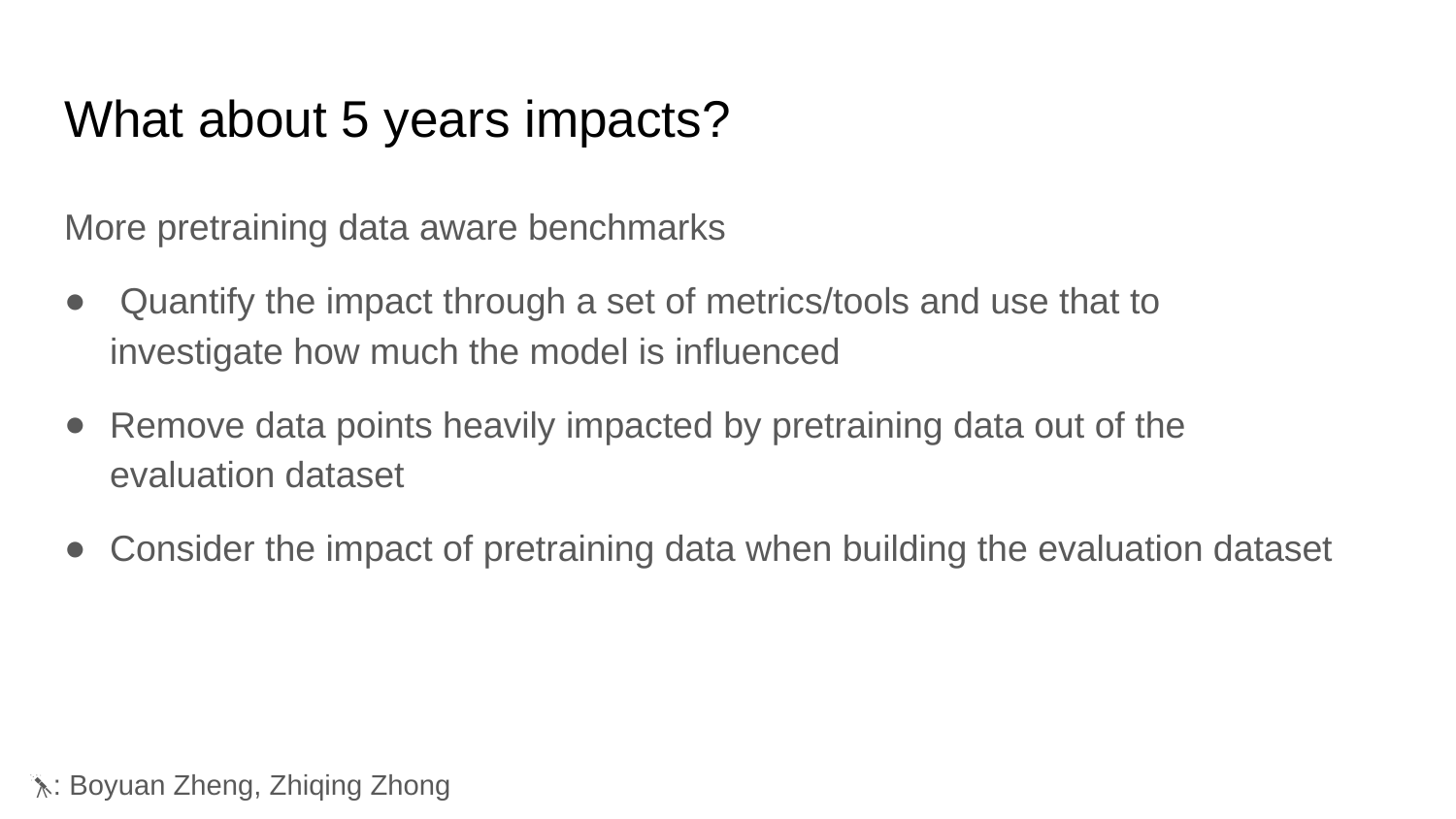

# What about 5 years impacts?

More pretraining data aware benchmarks
 Quantify the impact through a set of metrics/tools and use that to investigate how much the model is influenced
Remove data points heavily impacted by pretraining data out of the evaluation dataset
Consider the impact of pretraining data when building the evaluation dataset

🔭: Boyuan Zheng, Zhiqing Zhong